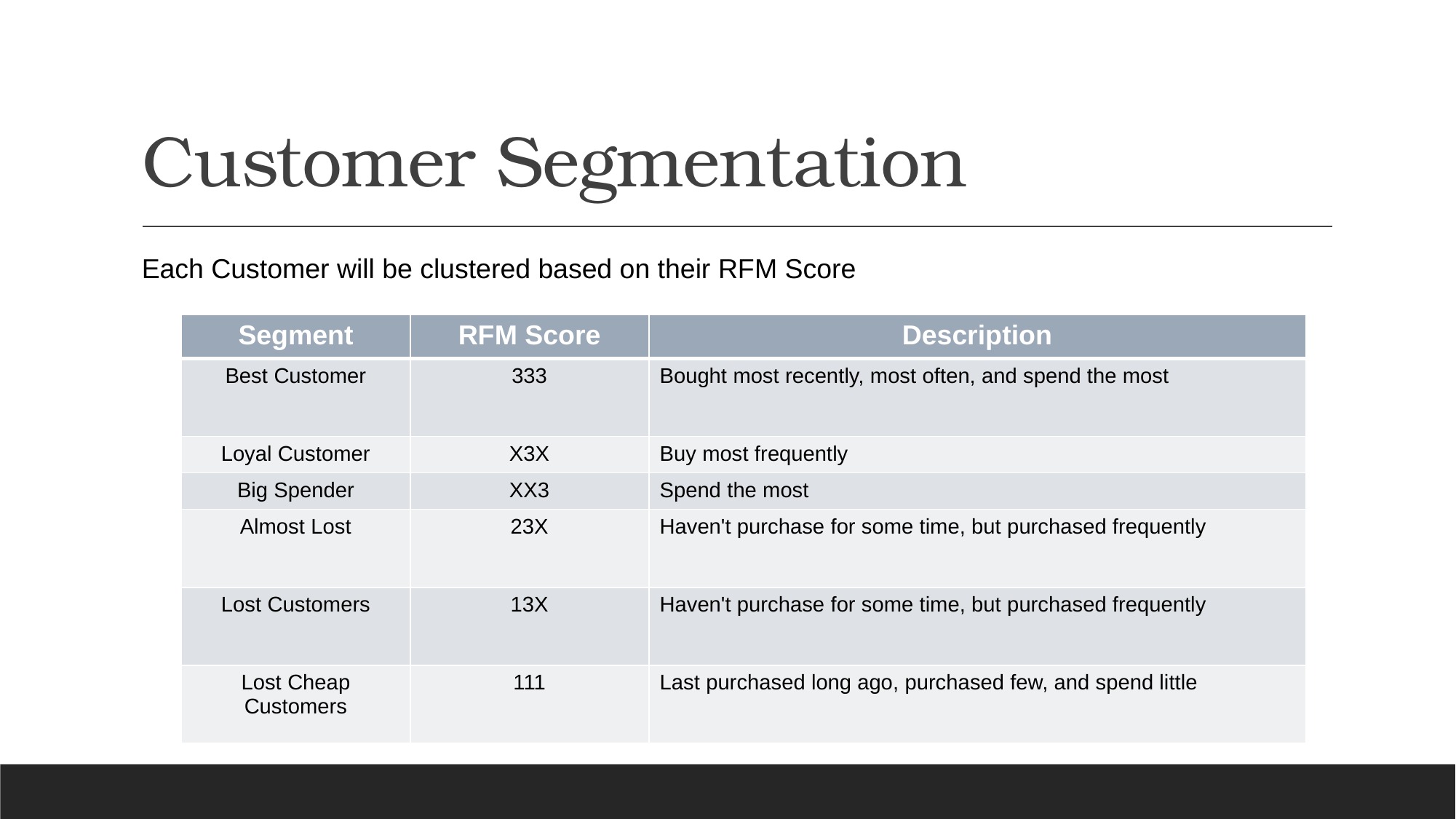

# Customer Segmentation
Each Customer will be clustered based on their RFM Score
| Segment | RFM Score | Description |
| --- | --- | --- |
| Best Customer | 333 | Bought most recently, most often, and spend the most |
| Loyal Customer | X3X | Buy most frequently |
| Big Spender | XX3 | Spend the most |
| Almost Lost | 23X | Haven't purchase for some time, but purchased frequently |
| Lost Customers | 13X | Haven't purchase for some time, but purchased frequently |
| Lost Cheap Customers | 111 | Last purchased long ago, purchased few, and spend little |